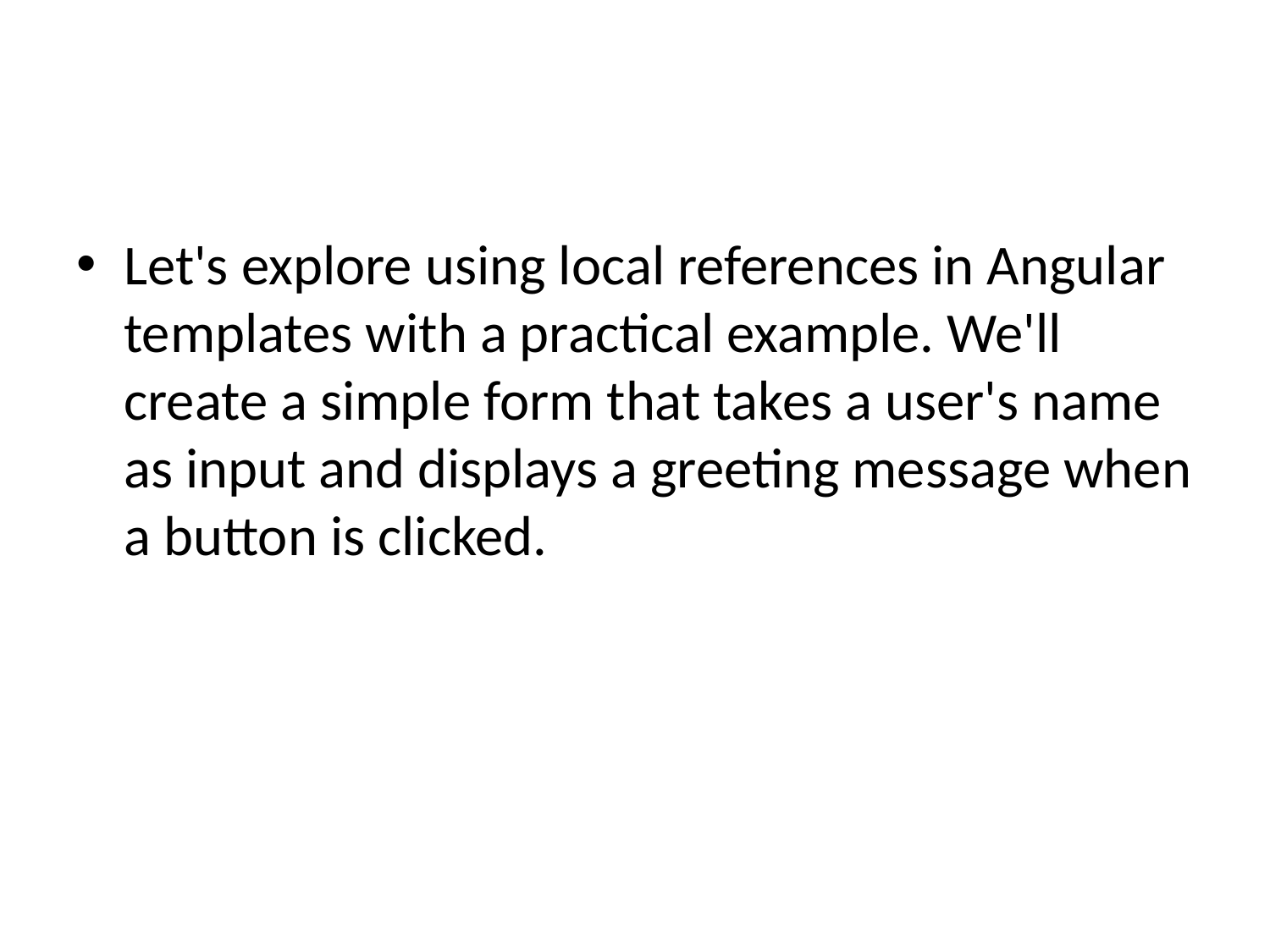

Let's explore using local references in Angular templates with a practical example. We'll create a simple form that takes a user's name as input and displays a greeting message when a button is clicked.